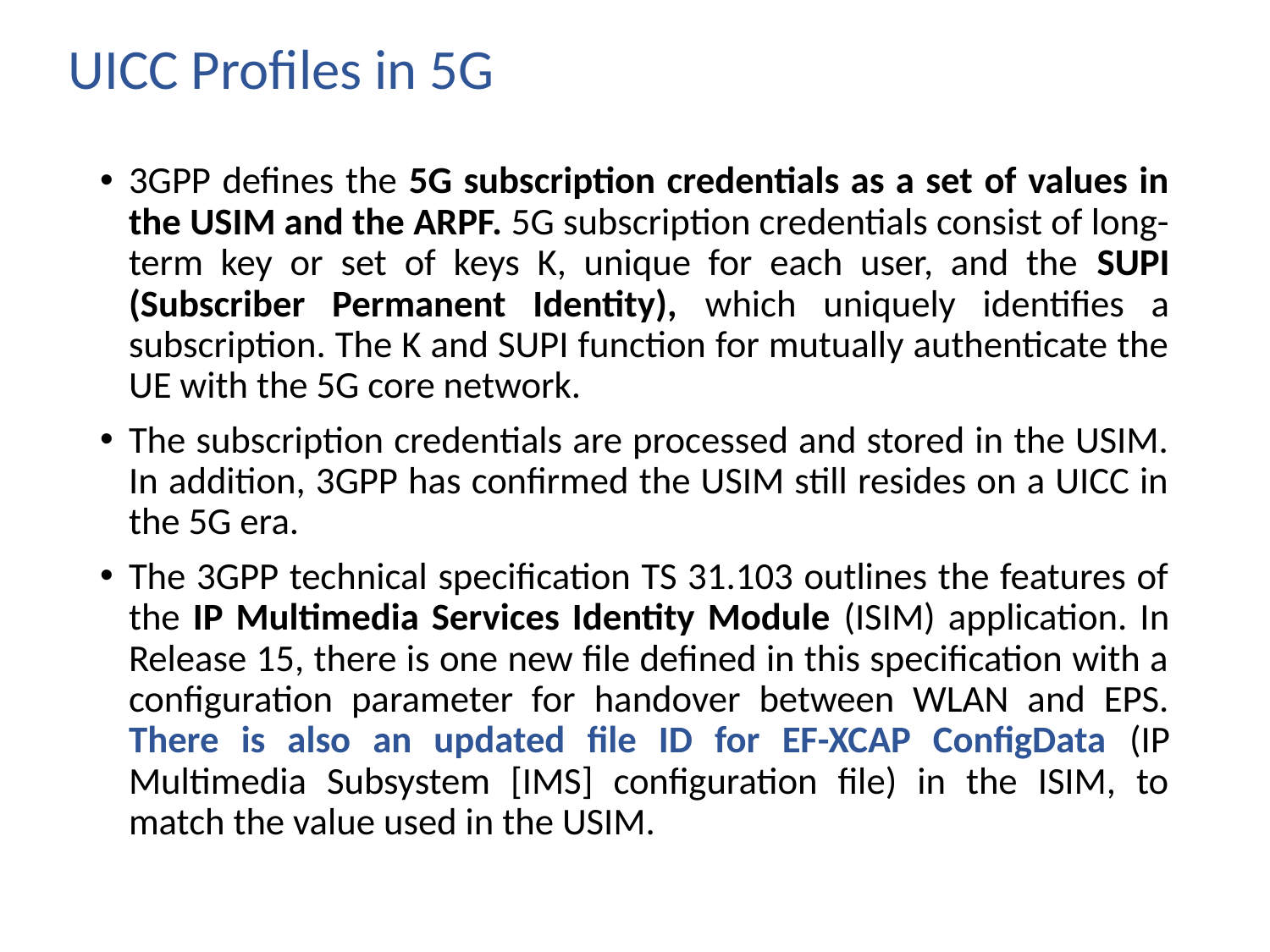

# UICC Profiles in 5G
3GPP defines the 5G subscription credentials as a set of values in the USIM and the ARPF. 5G subscription credentials consist of long-term key or set of keys K, unique for each user, and the SUPI (Subscriber Permanent Identity), which uniquely identifies a subscription. The K and SUPI function for mutually authenticate the UE with the 5G core network.
The subscription credentials are processed and stored in the USIM. In addition, 3GPP has confirmed the USIM still resides on a UICC in the 5G era.
The 3GPP technical specification TS 31.103 outlines the features of the IP Multimedia Services Identity Module (ISIM) application. In Release 15, there is one new file defined in this specification with a configuration parameter for handover between WLAN and EPS. There is also an updated file ID for EF-XCAP ConfigData (IP Multimedia Subsystem [IMS] configuration file) in the ISIM, to match the value used in the USIM.